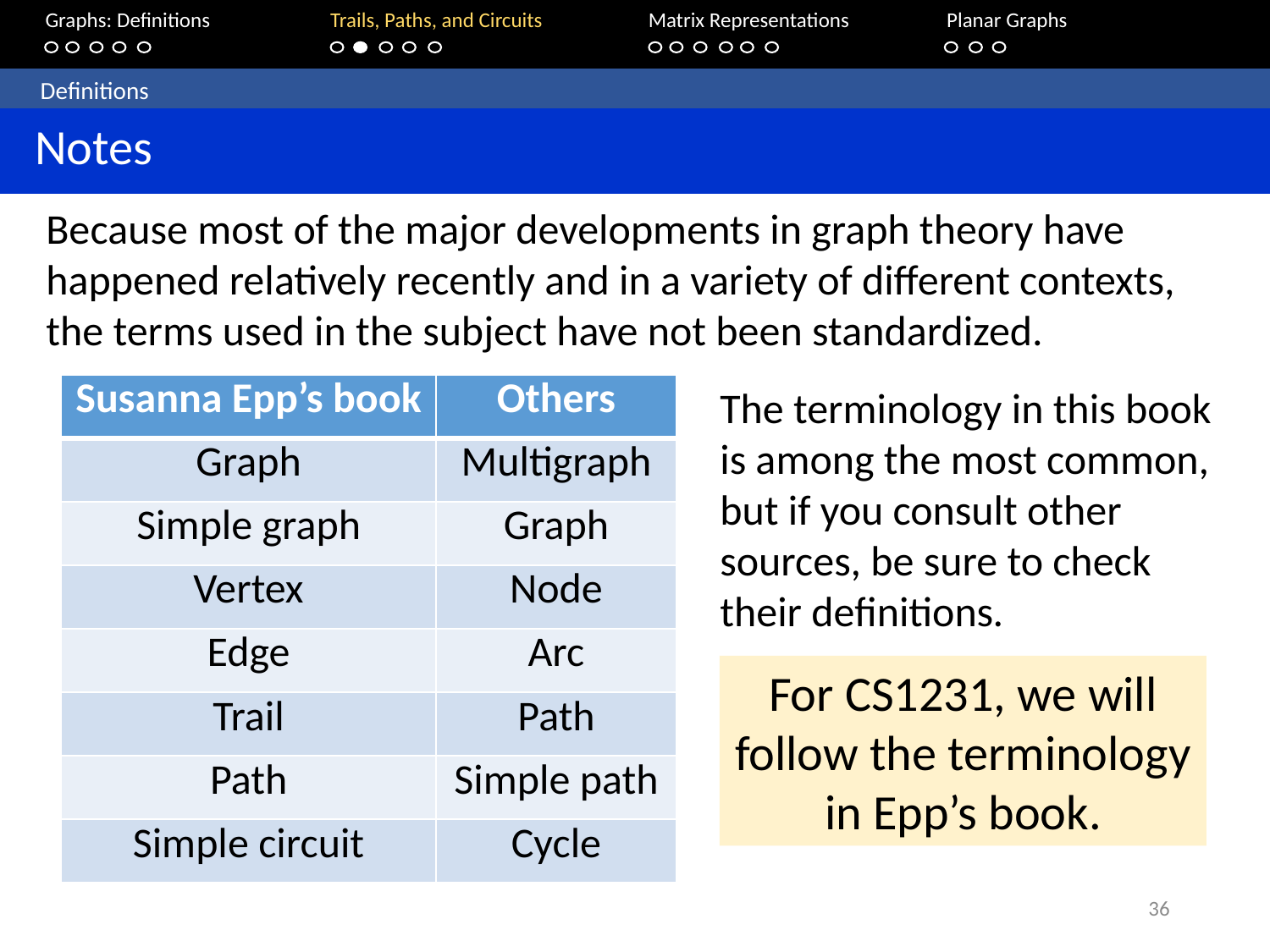

Graphs: Definitions		Trails, Paths, and Circuits	Matrix Representations	Planar Graphs

	Definitions
  Notes
Because most of the major developments in graph theory have happened relatively recently and in a variety of different contexts, the terms used in the subject have not been standardized.
| Susanna Epp’s book | Others |
| --- | --- |
| Graph | Multigraph |
| Simple graph | Graph |
| Vertex | Node |
| Edge | Arc |
| Trail | Path |
| Path | Simple path |
| Simple circuit | Cycle |
The terminology in this book is among the most common, but if you consult other sources, be sure to check their definitions.
For CS1231, we will follow the terminology in Epp’s book.
36